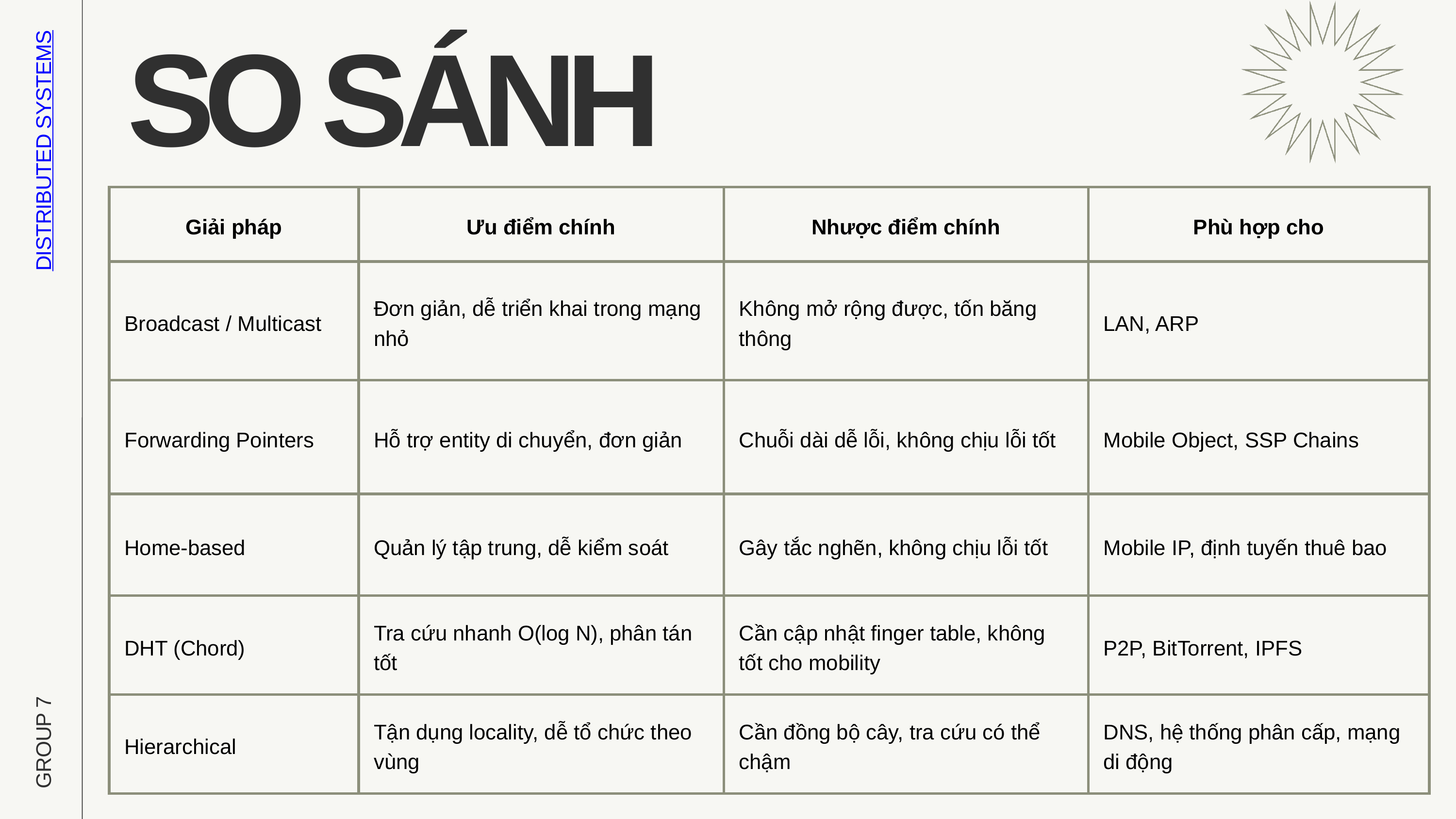

SO SÁNH
DISTRIBUTED SYSTEMS
| Giải pháp | Ưu điểm chính | Nhược điểm chính | Phù hợp cho |
| --- | --- | --- | --- |
| Broadcast / Multicast | Đơn giản, dễ triển khai trong mạng nhỏ | Không mở rộng được, tốn băng thông | LAN, ARP |
| Forwarding Pointers | Hỗ trợ entity di chuyển, đơn giản | Chuỗi dài dễ lỗi, không chịu lỗi tốt | Mobile Object, SSP Chains |
| Home-based | Quản lý tập trung, dễ kiểm soát | Gây tắc nghẽn, không chịu lỗi tốt | Mobile IP, định tuyến thuê bao |
| DHT (Chord) | Tra cứu nhanh O(log N), phân tán tốt | Cần cập nhật finger table, không tốt cho mobility | P2P, BitTorrent, IPFS |
| Hierarchical | Tận dụng locality, dễ tổ chức theo vùng | Cần đồng bộ cây, tra cứu có thể chậm | DNS, hệ thống phân cấp, mạng di động |
GROUP 7